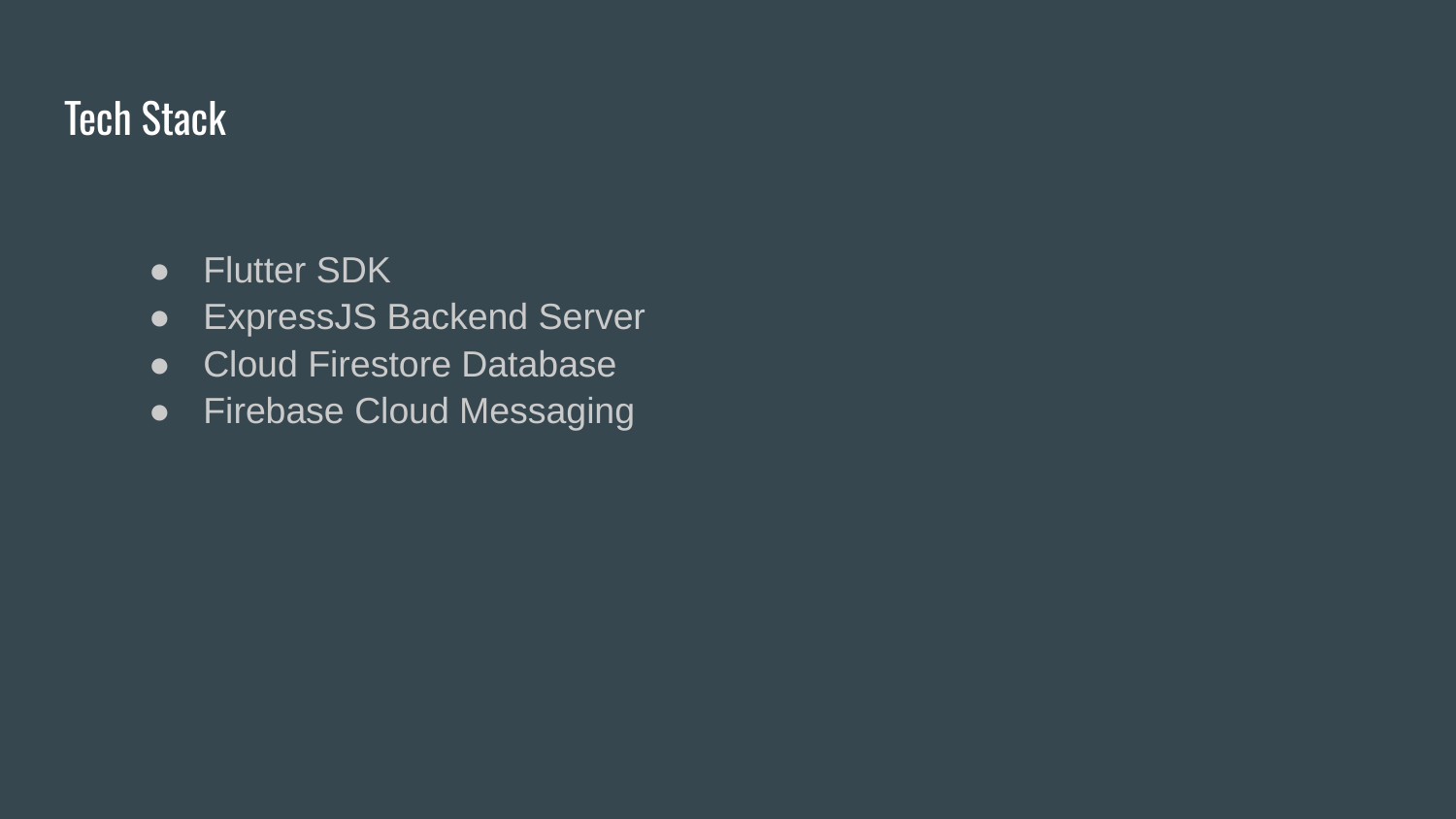

# Tech Stack
Flutter SDK
ExpressJS Backend Server
Cloud Firestore Database
Firebase Cloud Messaging